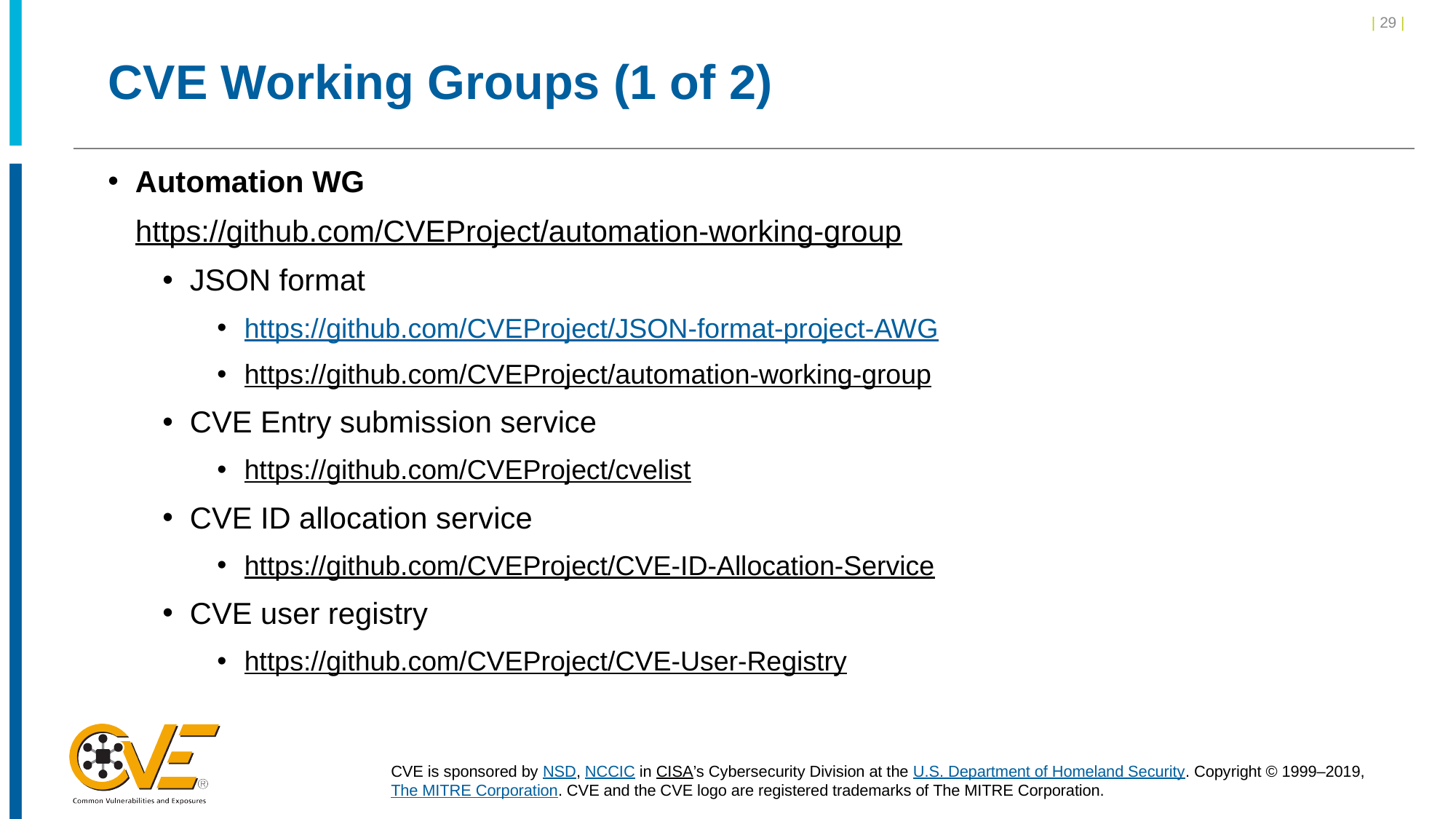

| 29 |
# CVE Working Groups (1 of 2)
Automation WG
https://github.com/CVEProject/automation-working-group
JSON format
https://github.com/CVEProject/JSON-format-project-AWG
https://github.com/CVEProject/automation-working-group
CVE Entry submission service
https://github.com/CVEProject/cvelist
CVE ID allocation service
https://github.com/CVEProject/CVE-ID-Allocation-Service
CVE user registry
https://github.com/CVEProject/CVE-User-Registry